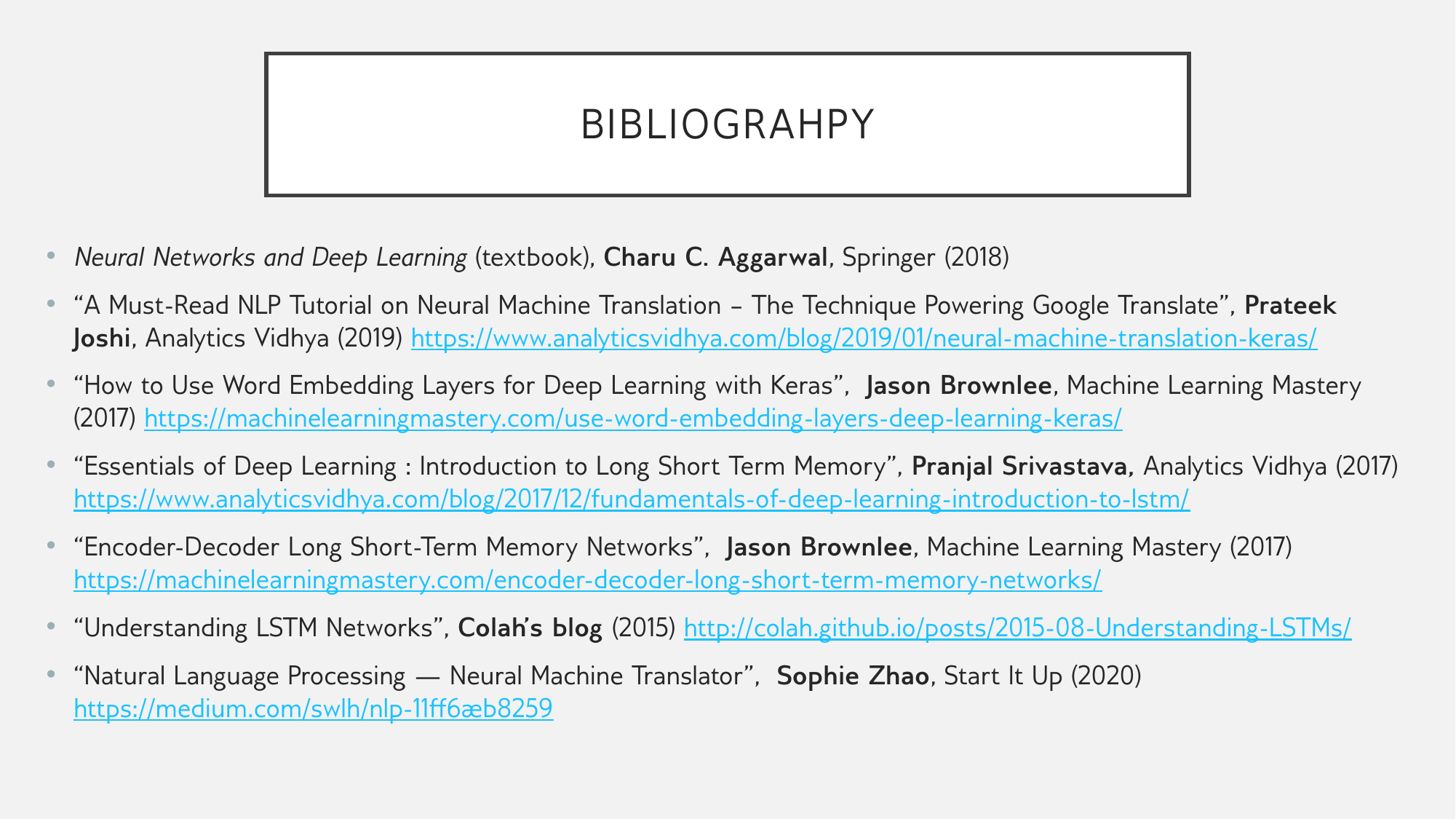

# Bibliograhpy
Neural Networks and Deep Learning (textbook), Charu C. Aggarwal, Springer (2018)
“A Must-Read NLP Tutorial on Neural Machine Translation – The Technique Powering Google Translate”, Prateek Joshi, Analytics Vidhya (2019) https://www.analyticsvidhya.com/blog/2019/01/neural-machine-translation-keras/
“How to Use Word Embedding Layers for Deep Learning with Keras”,  Jason Brownlee, Machine Learning Mastery (2017) https://machinelearningmastery.com/use-word-embedding-layers-deep-learning-keras/
“Essentials of Deep Learning : Introduction to Long Short Term Memory”, Pranjal Srivastava, Analytics Vidhya (2017) https://www.analyticsvidhya.com/blog/2017/12/fundamentals-of-deep-learning-introduction-to-lstm/
“Encoder-Decoder Long Short-Term Memory Networks”,  Jason Brownlee, Machine Learning Mastery (2017) https://machinelearningmastery.com/encoder-decoder-long-short-term-memory-networks/
“Understanding LSTM Networks”, Colah’s blog (2015) http://colah.github.io/posts/2015-08-Understanding-LSTMs/
“Natural Language Processing — Neural Machine Translator”,  Sophie Zhao, Start It Up (2020) https://medium.com/swlh/nlp-11ff6aeb8259